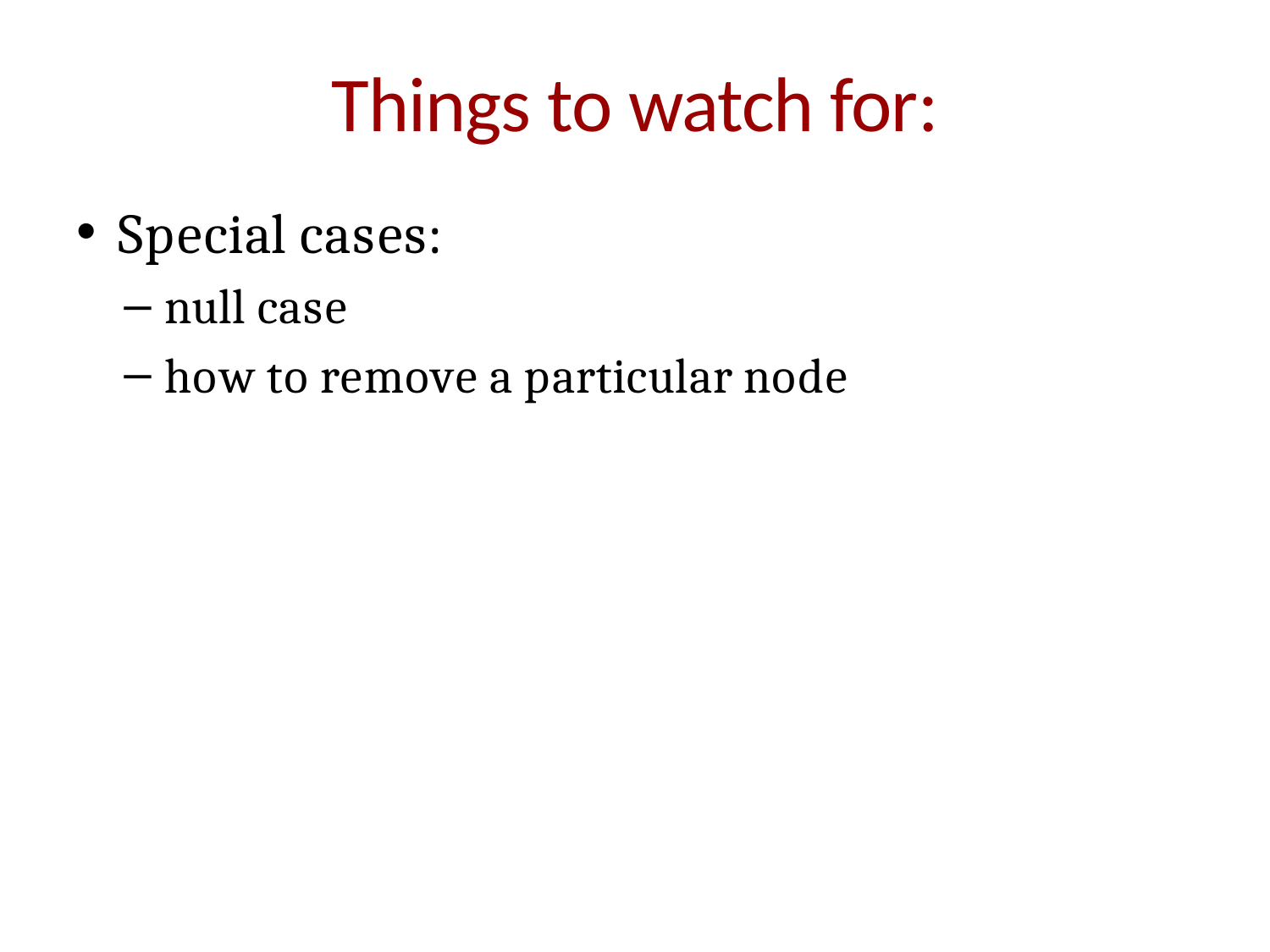

# Things to watch for:
Special cases:
null case
how to remove a particular node